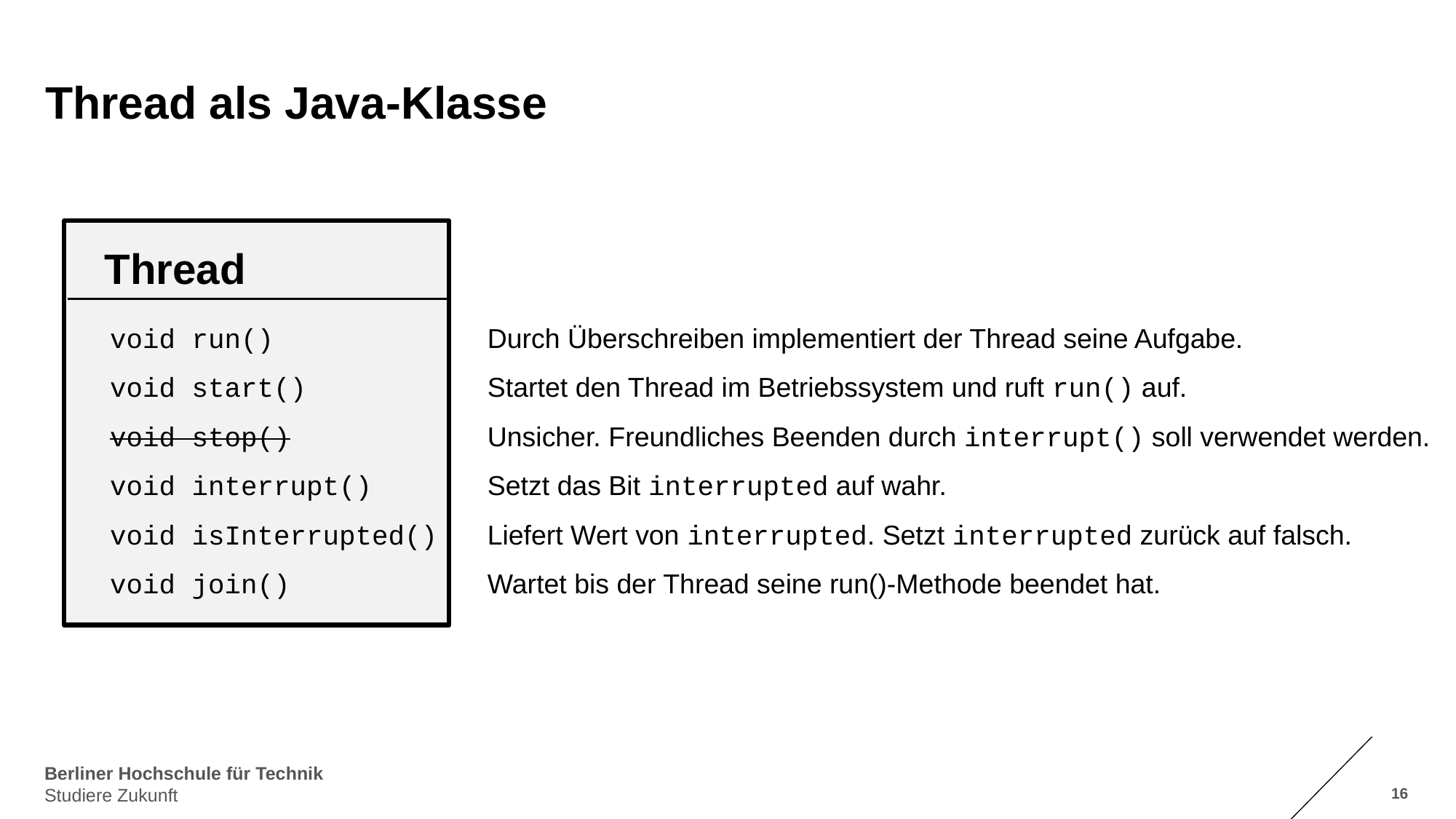

# Thread als Java-Klasse

Thread
void run()
void start()
void stop()
void interrupt()
void isInterrupted()
void join()
Durch Überschreiben implementiert der Thread seine Aufgabe.
Startet den Thread im Betriebssystem und ruft run() auf.
Unsicher. Freundliches Beenden durch interrupt() soll verwendet werden.
Setzt das Bit interrupted auf wahr.
Liefert Wert von interrupted. Setzt interrupted zurück auf falsch.
Wartet bis der Thread seine run()-Methode beendet hat.
16